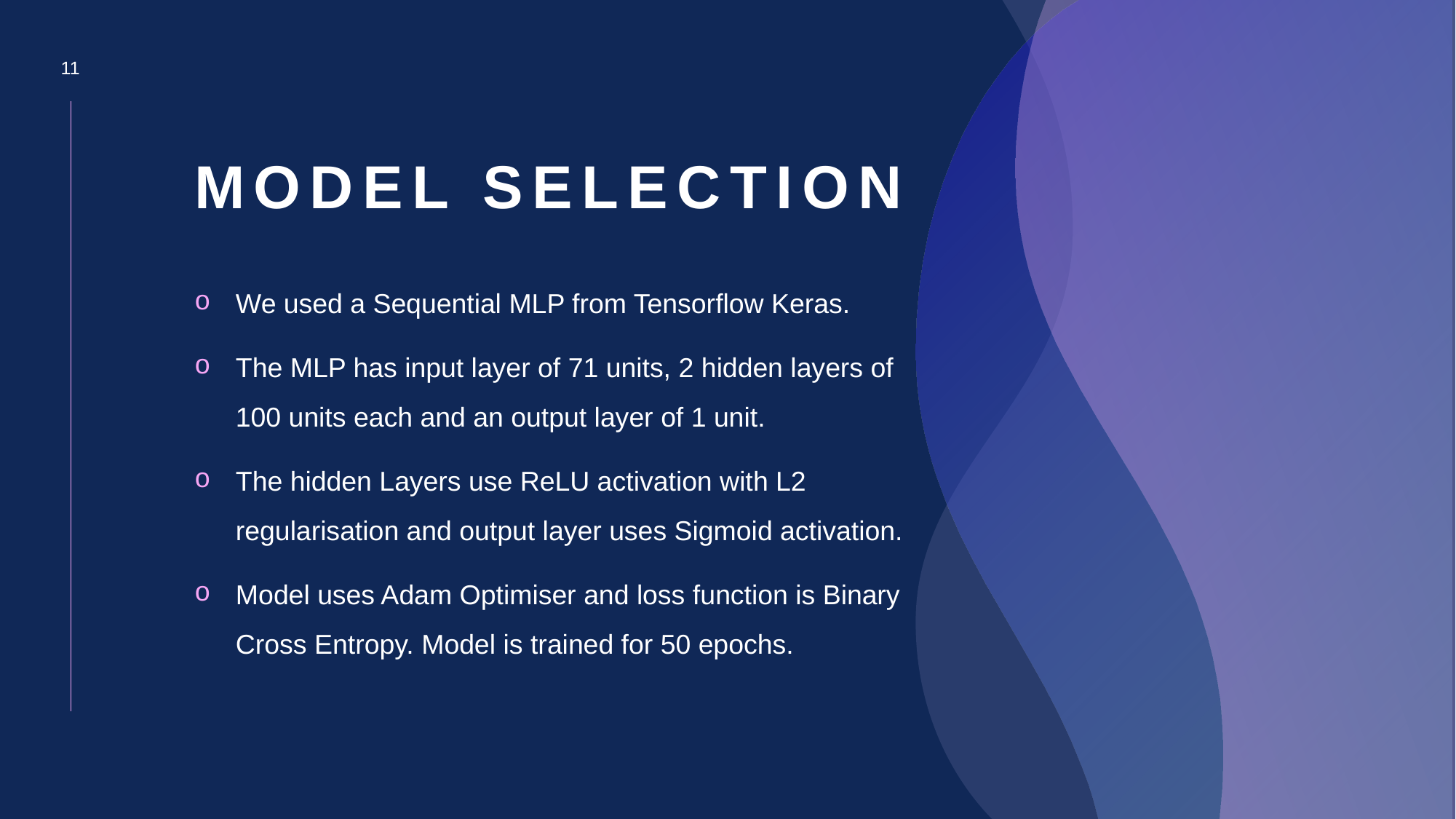

11
# Model Selection
We used a Sequential MLP from Tensorflow Keras.
The MLP has input layer of 71 units, 2 hidden layers of 100 units each and an output layer of 1 unit.
The hidden Layers use ReLU activation with L2 regularisation and output layer uses Sigmoid activation.
Model uses Adam Optimiser and loss function is Binary Cross Entropy. Model is trained for 50 epochs.